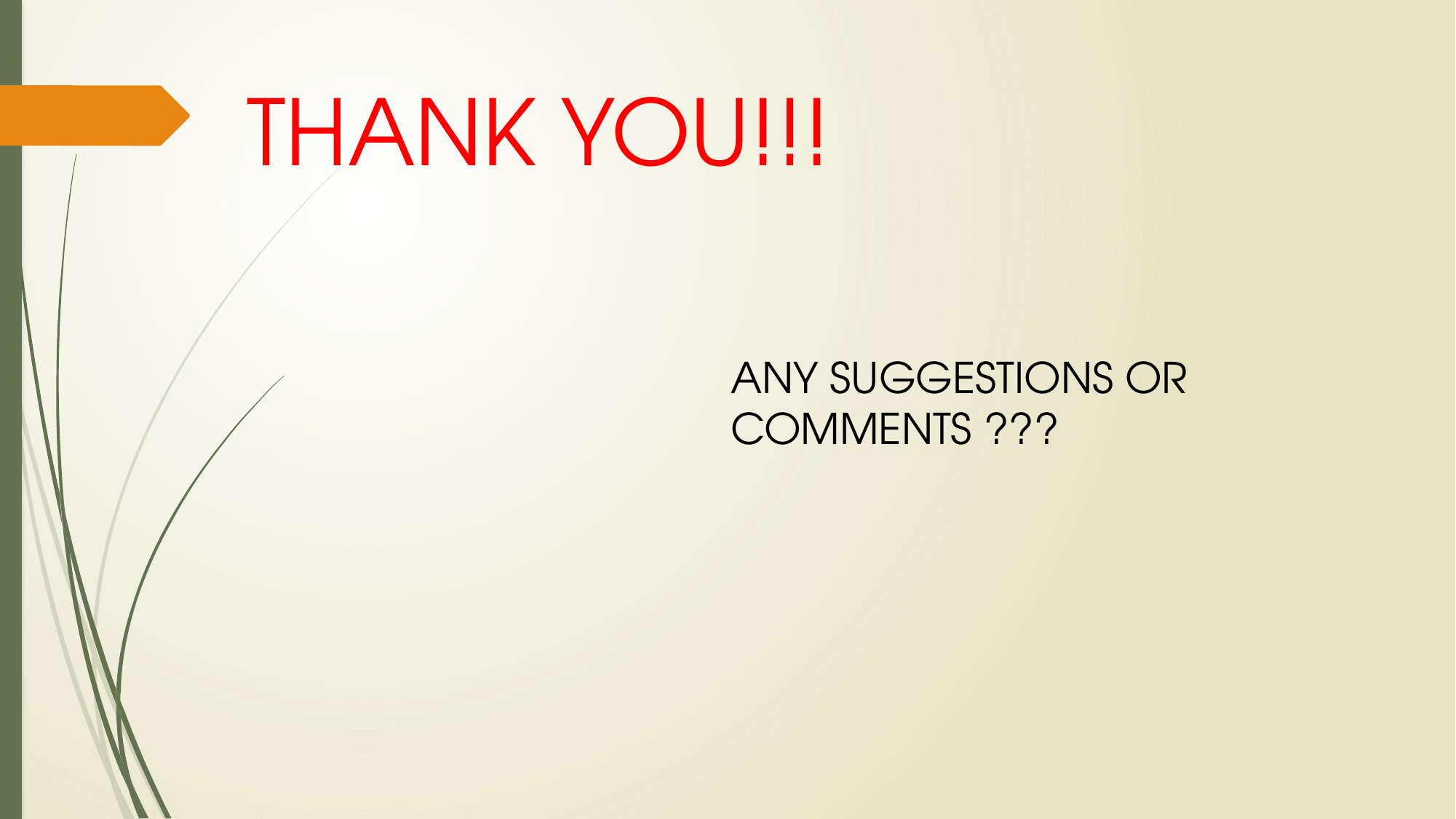

THANK YOU!!!
ANY SUGGESTIONS OR COMMENTS ???